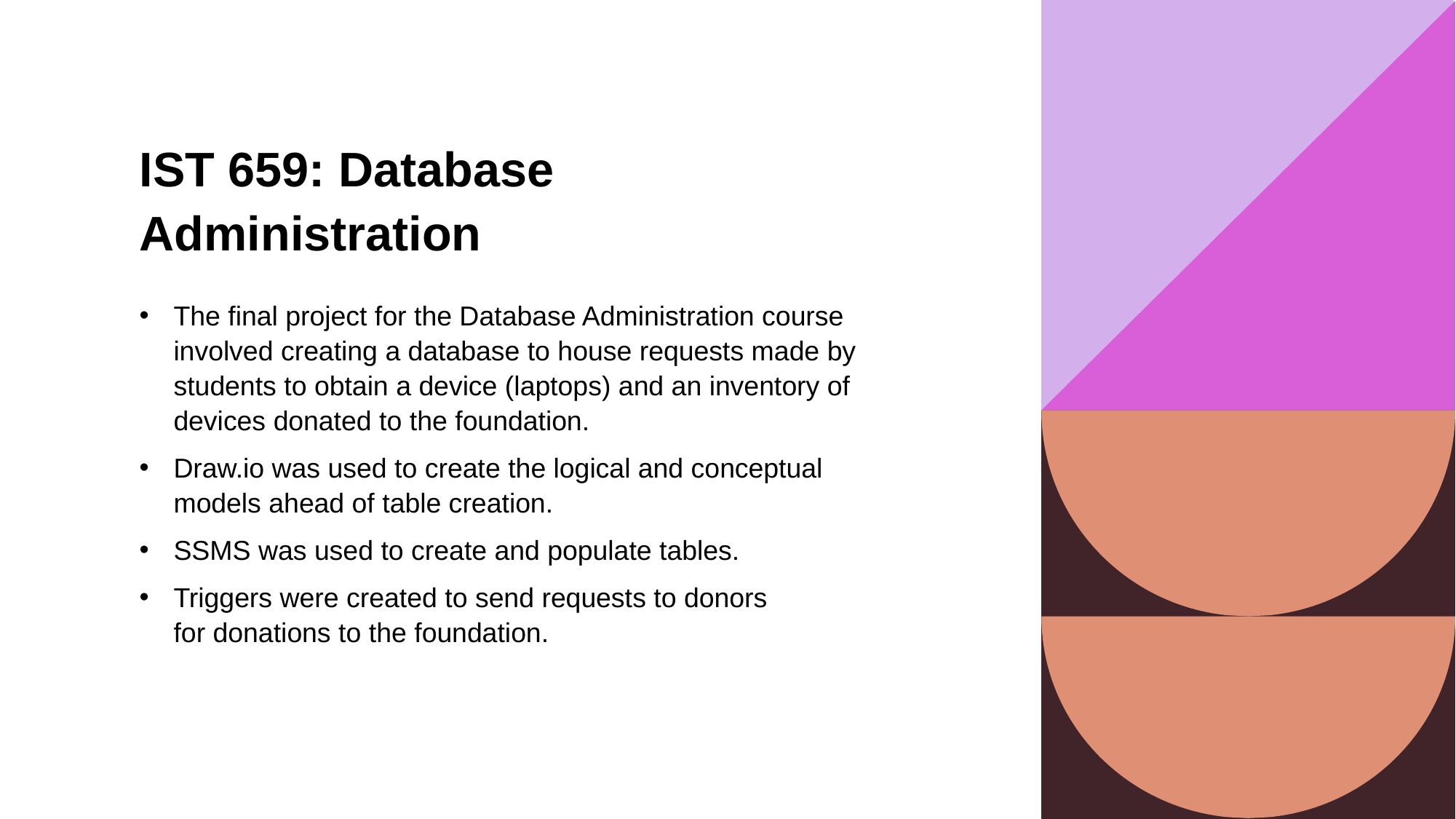

# IST 659: Database Administration
The final project for the Database Administration course involved creating a database to house requests made by students to obtain a device (laptops) and an inventory of devices donated to the foundation.
Draw.io was used to create the logical and conceptual models ahead of table creation.
SSMS was used to create and populate tables.
Triggers were created to send requests to donors for donations to the foundation.